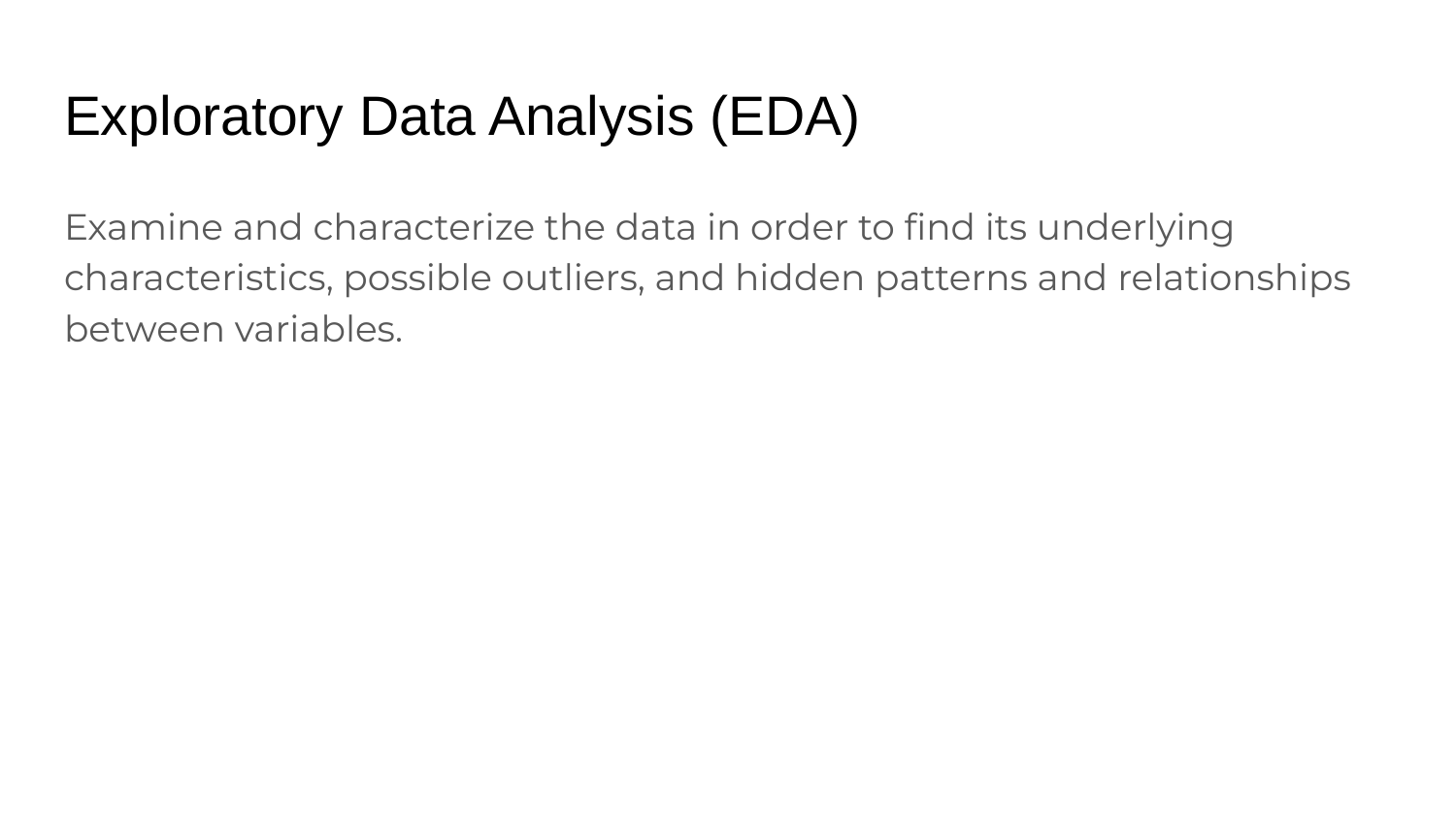

# Exploratory Data Analysis (EDA)
Examine and characterize the data in order to find its underlying characteristics, possible outliers, and hidden patterns and relationships between variables. ​